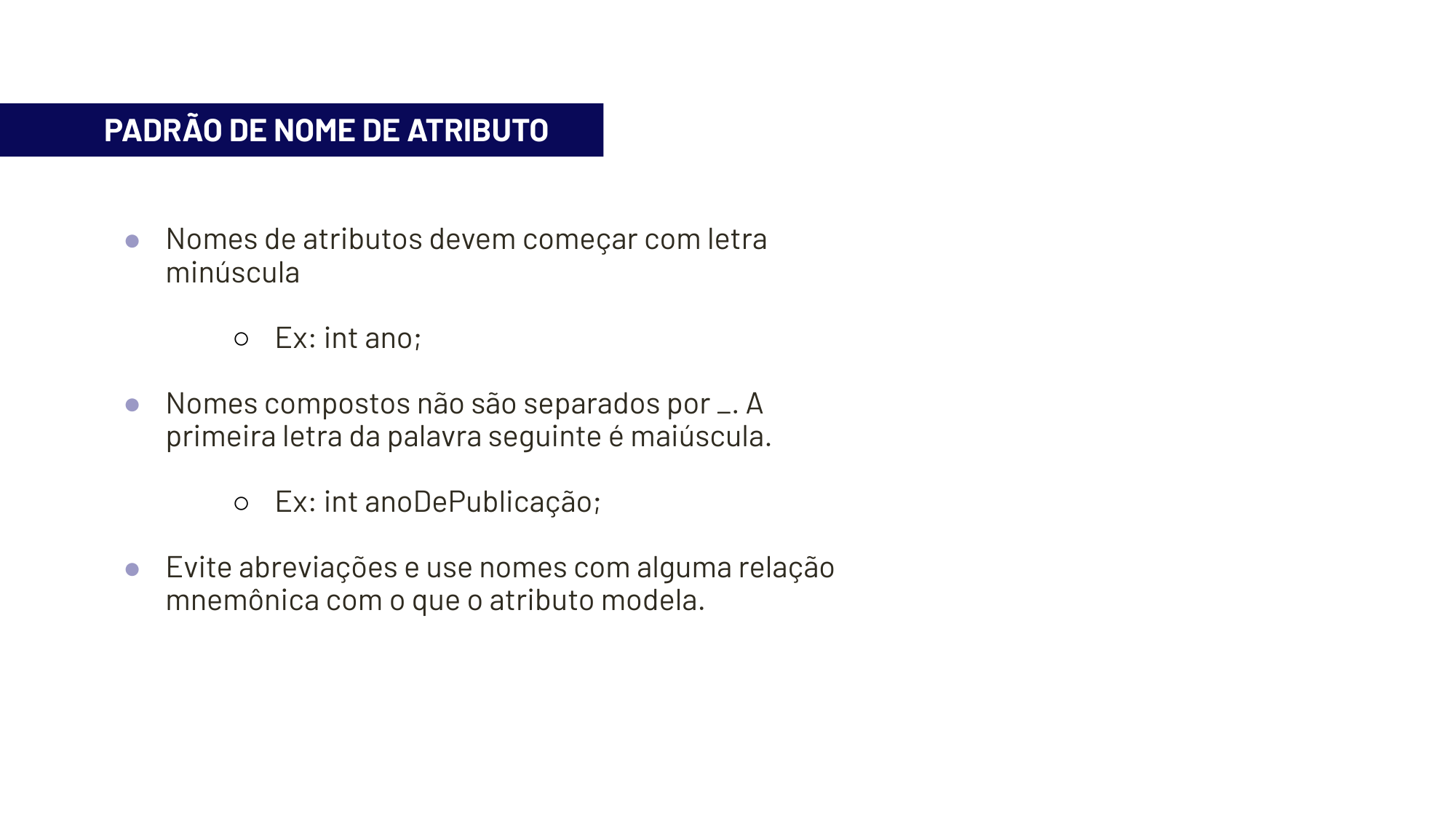

PADRÃO DE NOME DE ATRIBUTO
Nomes de atributos devem começar com letra minúscula

Ex: int ano;

Nomes compostos não são separados por _. A primeira letra da palavra seguinte é maiúscula.

Ex: int anoDePublicação;

Evite abreviações e use nomes com alguma relação mnemônica com o que o atributo modela.